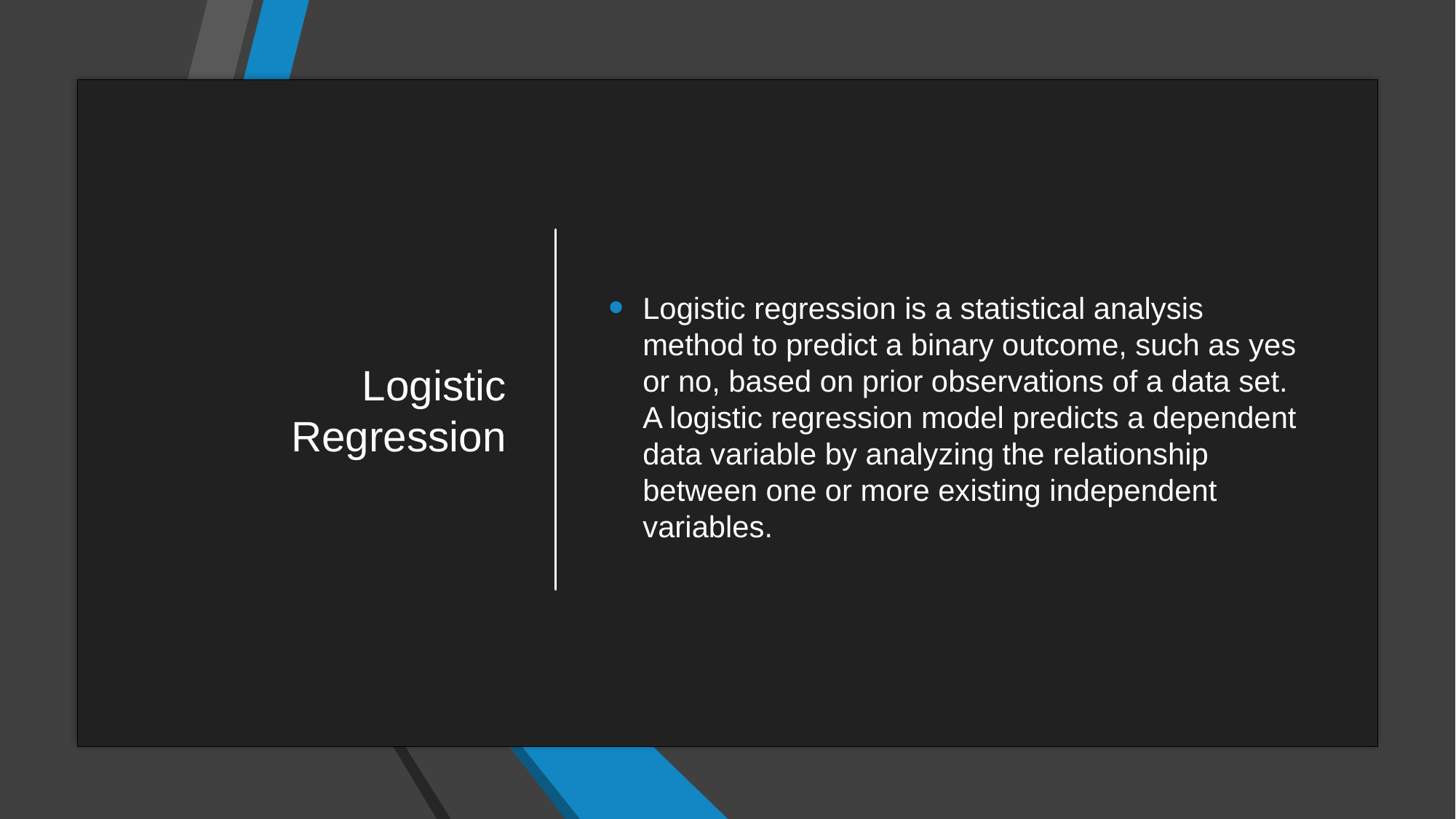

# Logistic Regression
Logistic regression is a statistical analysis method to predict a binary outcome, such as yes or no, based on prior observations of a data set. A logistic regression model predicts a dependent data variable by analyzing the relationship between one or more existing independent variables.